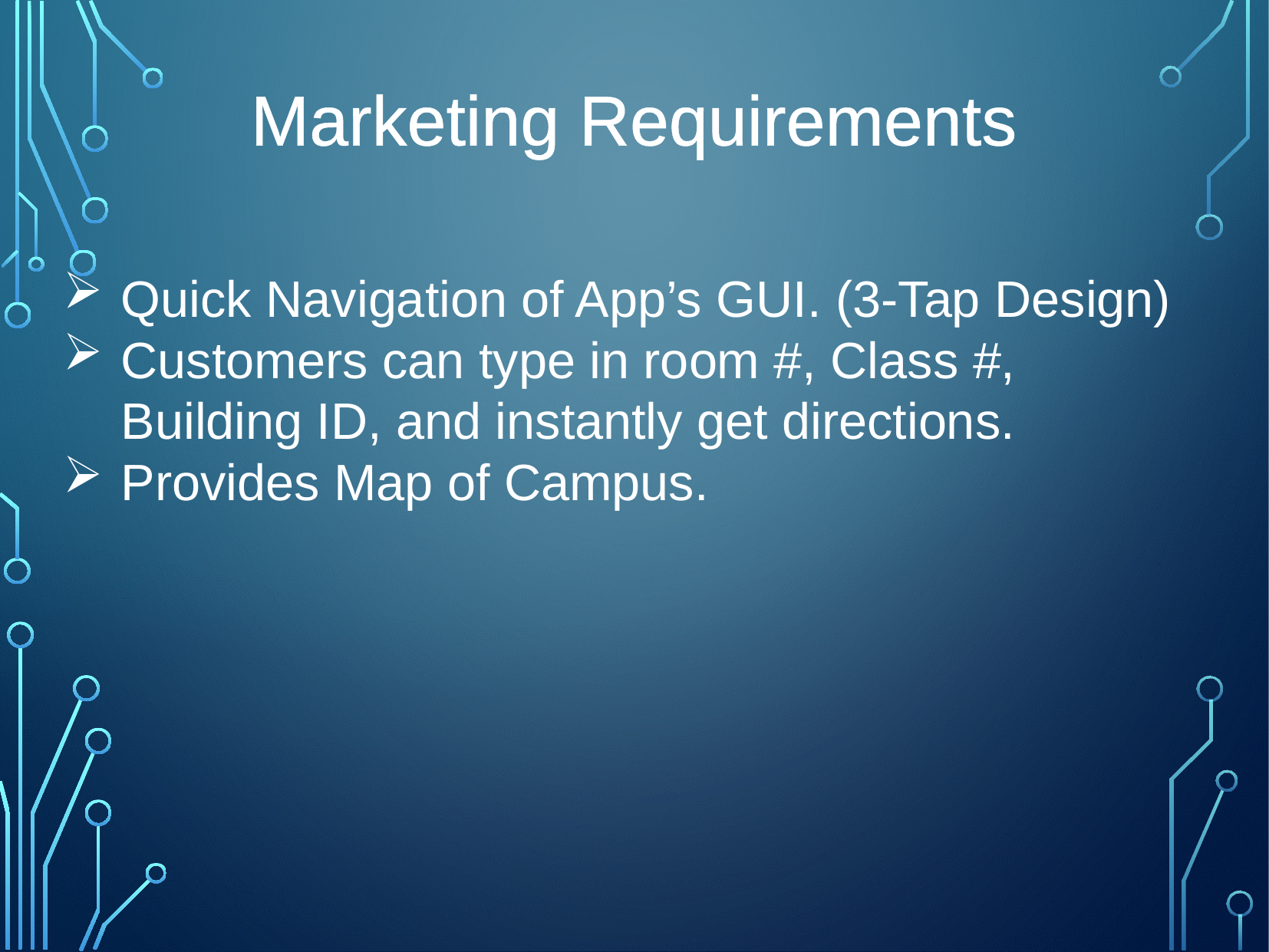

Marketing Requirements
Quick Navigation of App’s GUI. (3-Tap Design)
Customers can type in room #, Class #, Building ID, and instantly get directions.
Provides Map of Campus.